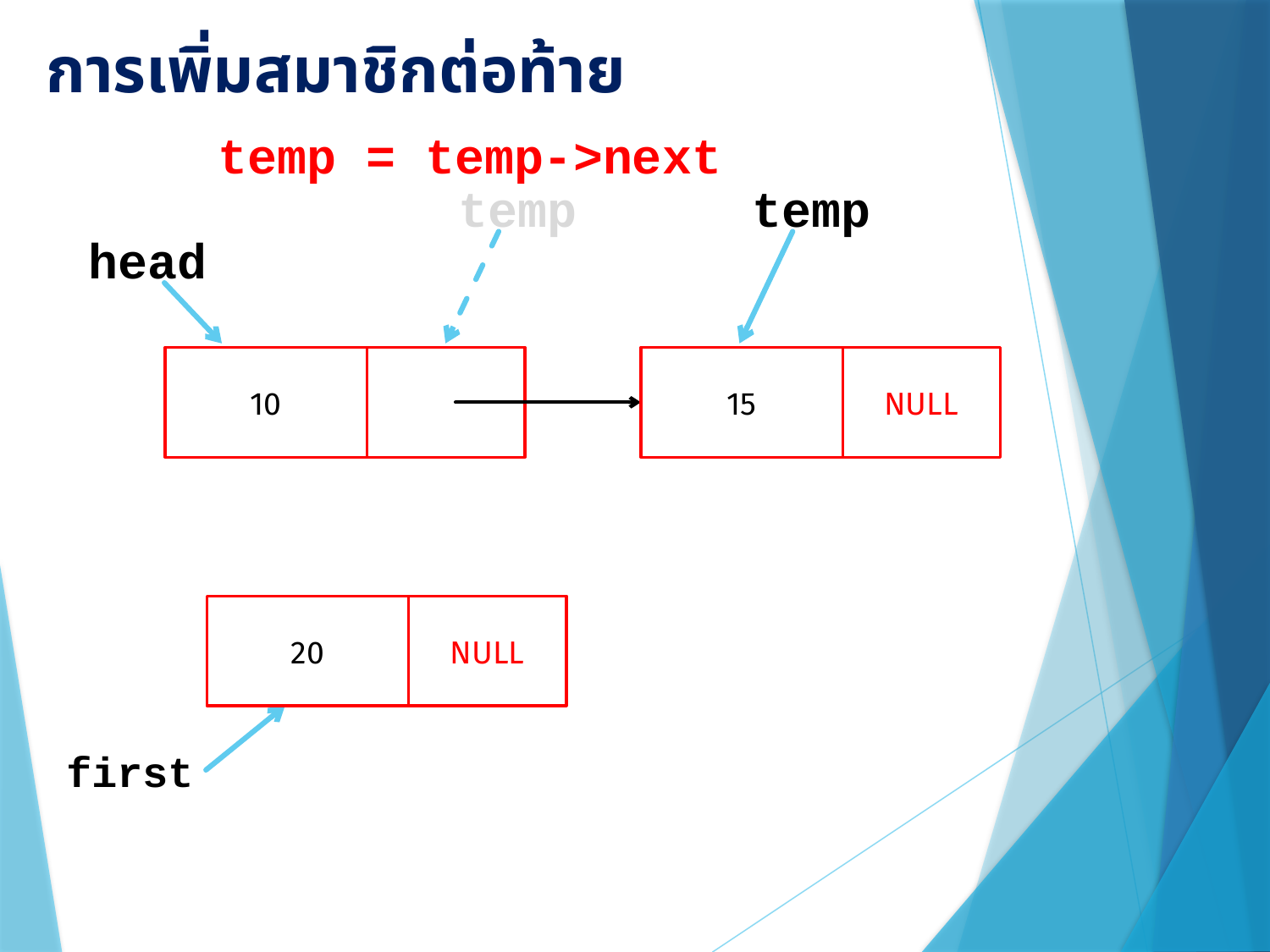

# การเพิ่มสมาชิกต่อท้าย
temp = temp->next
temp
temp
head
10

15
NULL
20
NULL
first